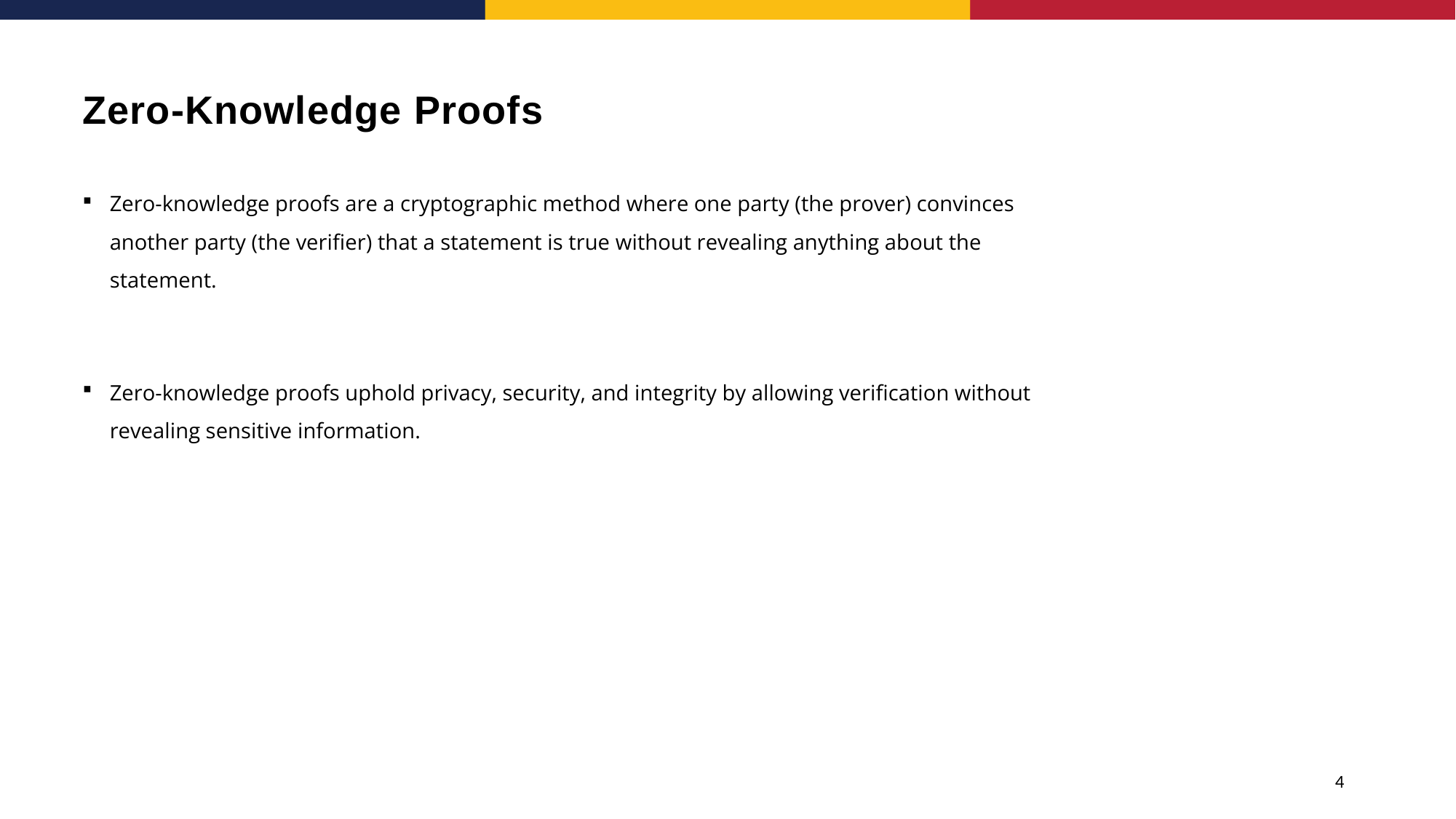

# Zero-Knowledge Proofs
Zero-knowledge proofs are a cryptographic method where one party (the prover) convinces another party (the verifier) that a statement is true without revealing anything about the statement.

Zero-knowledge proofs uphold privacy, security, and integrity by allowing verification without revealing sensitive information.
4